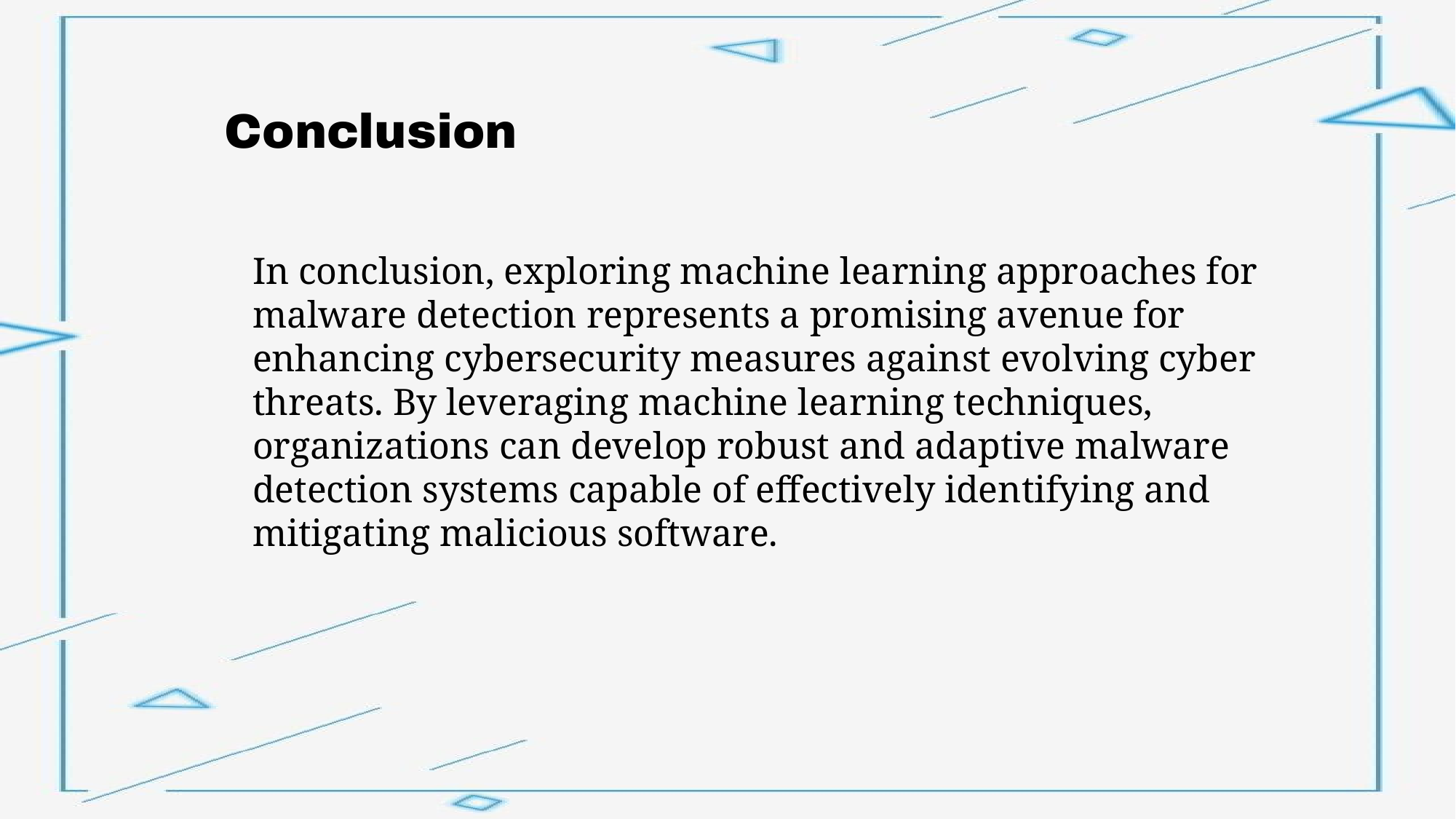

Conclusion
In conclusion, exploring machine learning approaches for malware detection represents a promising avenue for enhancing cybersecurity measures against evolving cyber threats. By leveraging machine learning techniques, organizations can develop robust and adaptive malware detection systems capable of effectively identifying and mitigating malicious software.